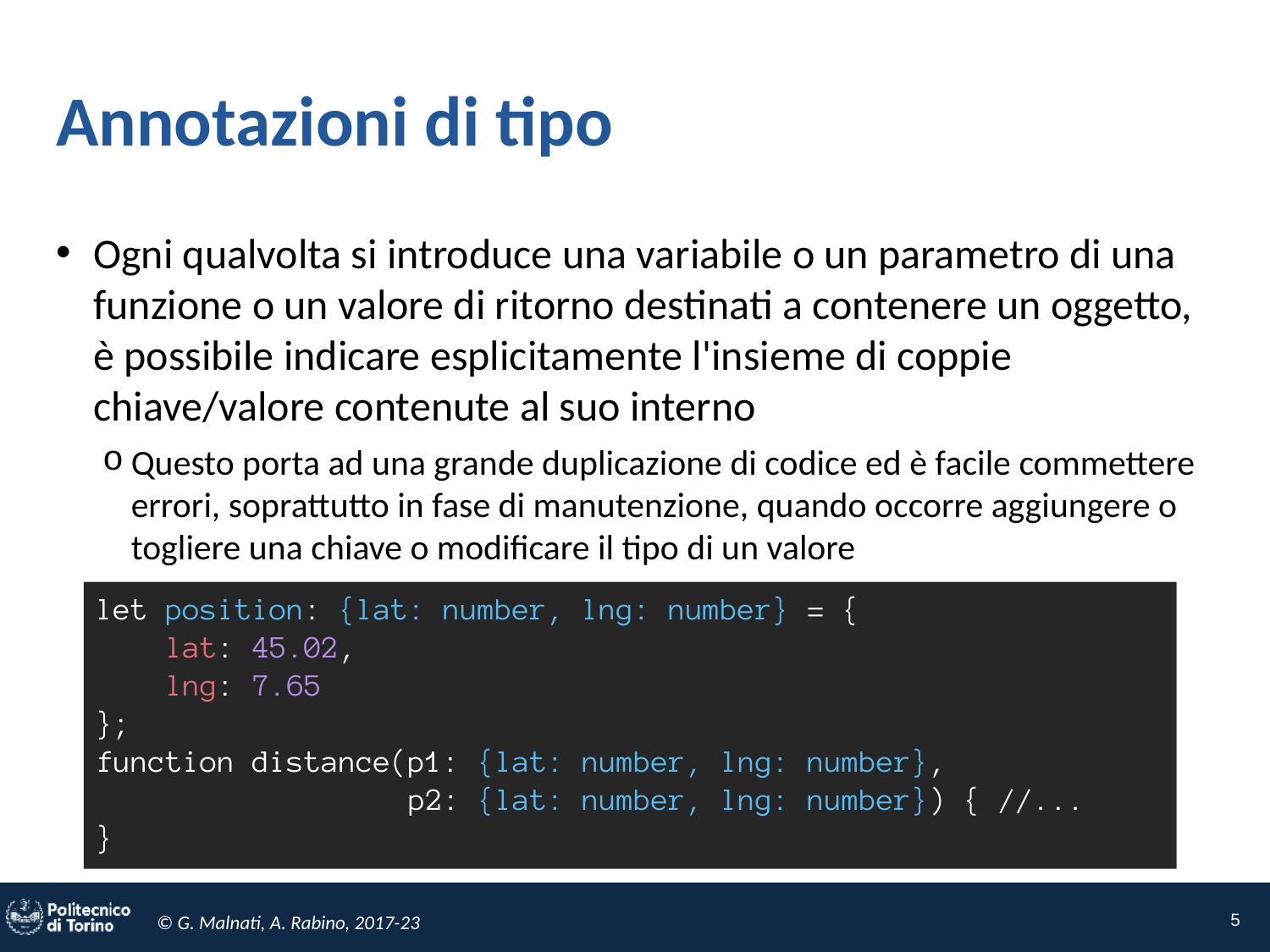

# Annotazioni di tipo
Ogni qualvolta si introduce una variabile o un parametro di una funzione o un valore di ritorno destinati a contenere un oggetto, è possibile indicare esplicitamente l'insieme di coppie chiave/valore contenute al suo interno
Questo porta ad una grande duplicazione di codice ed è facile commettere errori, soprattutto in fase di manutenzione, quando occorre aggiungere o togliere una chiave o modificare il tipo di un valore
let position: {lat: number, lng: number} = {
    lat: 45.02,
    lng: 7.65
};
function distance(p1: {lat: number, lng: number},
                  p2: {lat: number, lng: number}) { //...
}
5